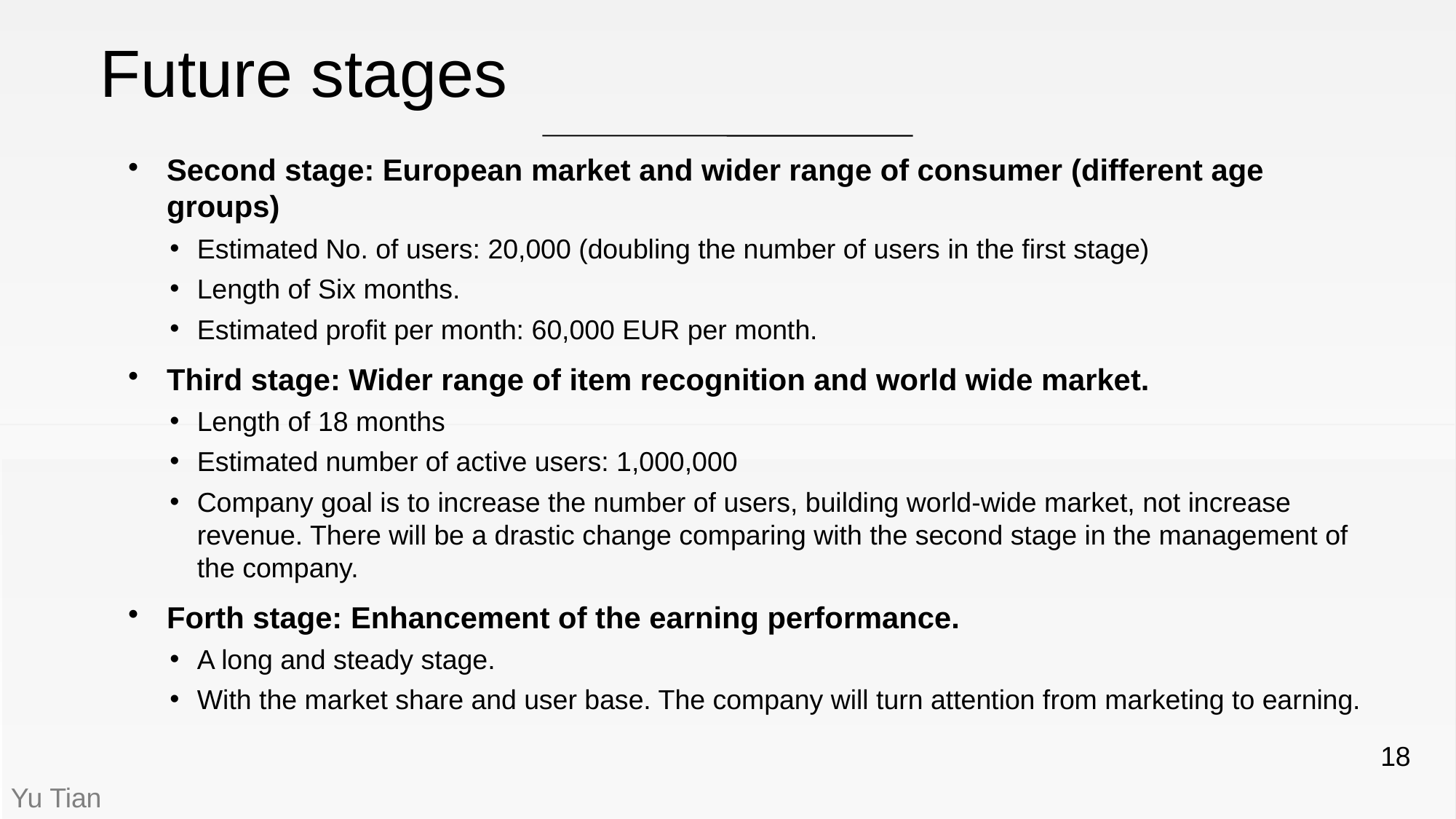

# Future stages
Second stage: European market and wider range of consumer (different age groups)
Estimated No. of users: 20,000 (doubling the number of users in the first stage)
Length of Six months.
Estimated profit per month: 60,000 EUR per month.
Third stage: Wider range of item recognition and world wide market.
Length of 18 months
Estimated number of active users: 1,000,000
Company goal is to increase the number of users, building world-wide market, not increase revenue. There will be a drastic change comparing with the second stage in the management of the company.
Forth stage: Enhancement of the earning performance.
A long and steady stage.
With the market share and user base. The company will turn attention from marketing to earning.

18
Yu Tian